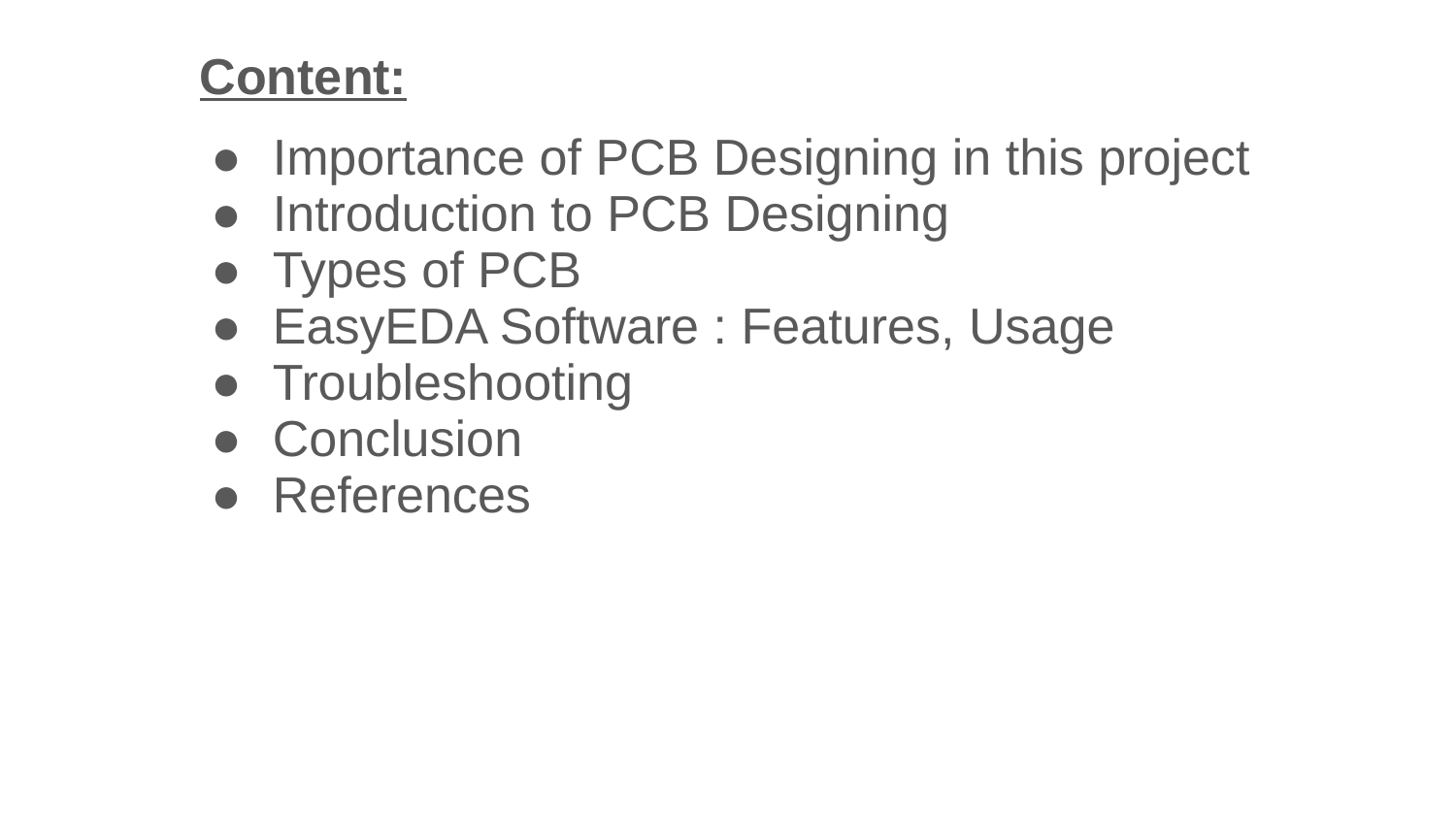

Content:
Importance of PCB Designing in this project
Introduction to PCB Designing
Types of PCB
EasyEDA Software : Features, Usage
Troubleshooting
Conclusion
References